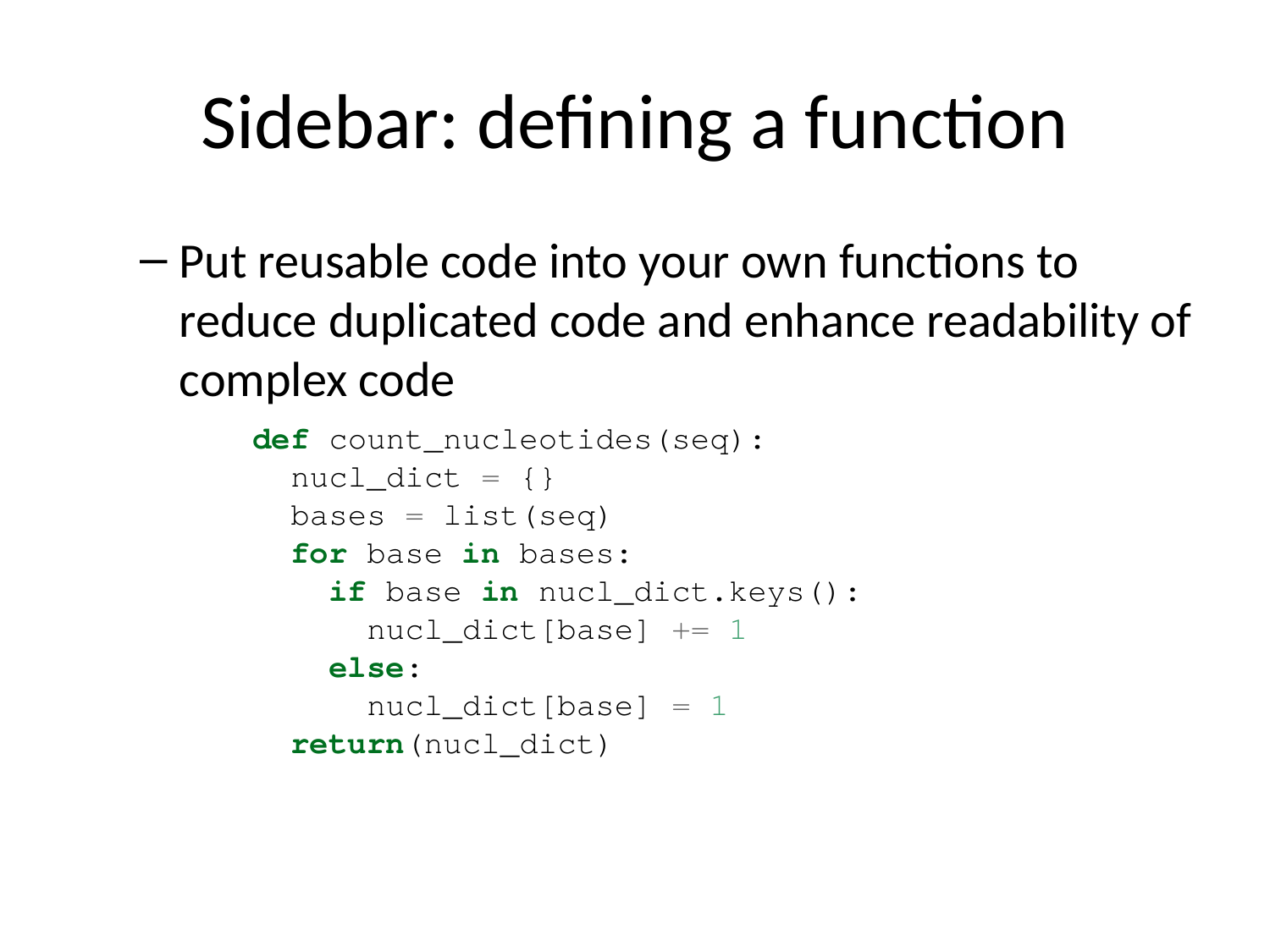

# Sidebar: defining a function
Put reusable code into your own functions to reduce duplicated code and enhance readability of complex code
def count_nucleotides(seq):
  nucl_dict = {}
  bases = list(seq)
  for base in bases:
    if base in nucl_dict.keys():
      nucl_dict[base] += 1
    else:
      nucl_dict[base] = 1
  return(nucl_dict)